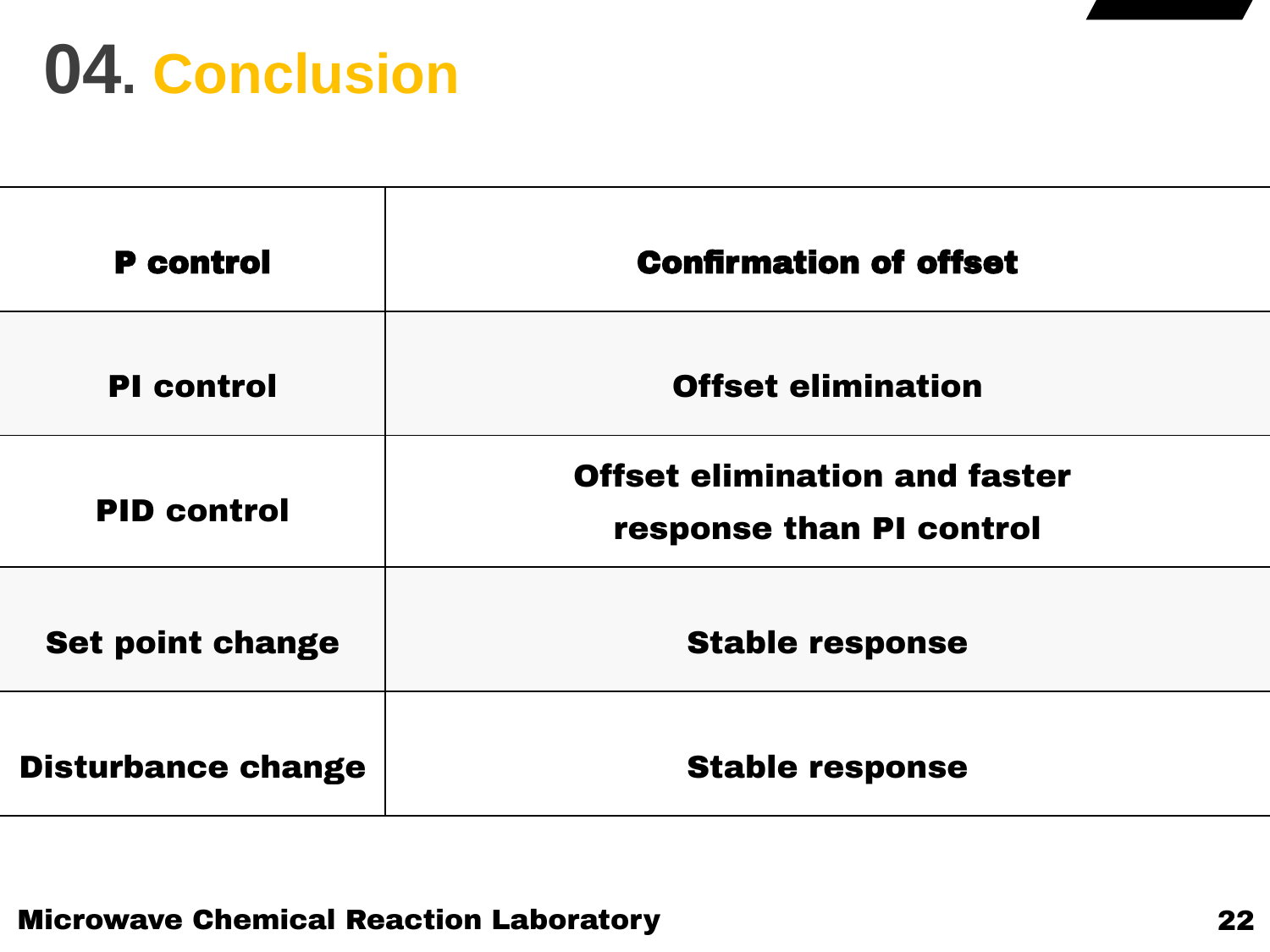

04. Conclusion
| P control | Confirmation of offset |
| --- | --- |
| PI control | Offset elimination |
| PID control | Offset elimination and faster response than PI control |
| Set point change | Stable response |
| Disturbance change | Stable response |
22